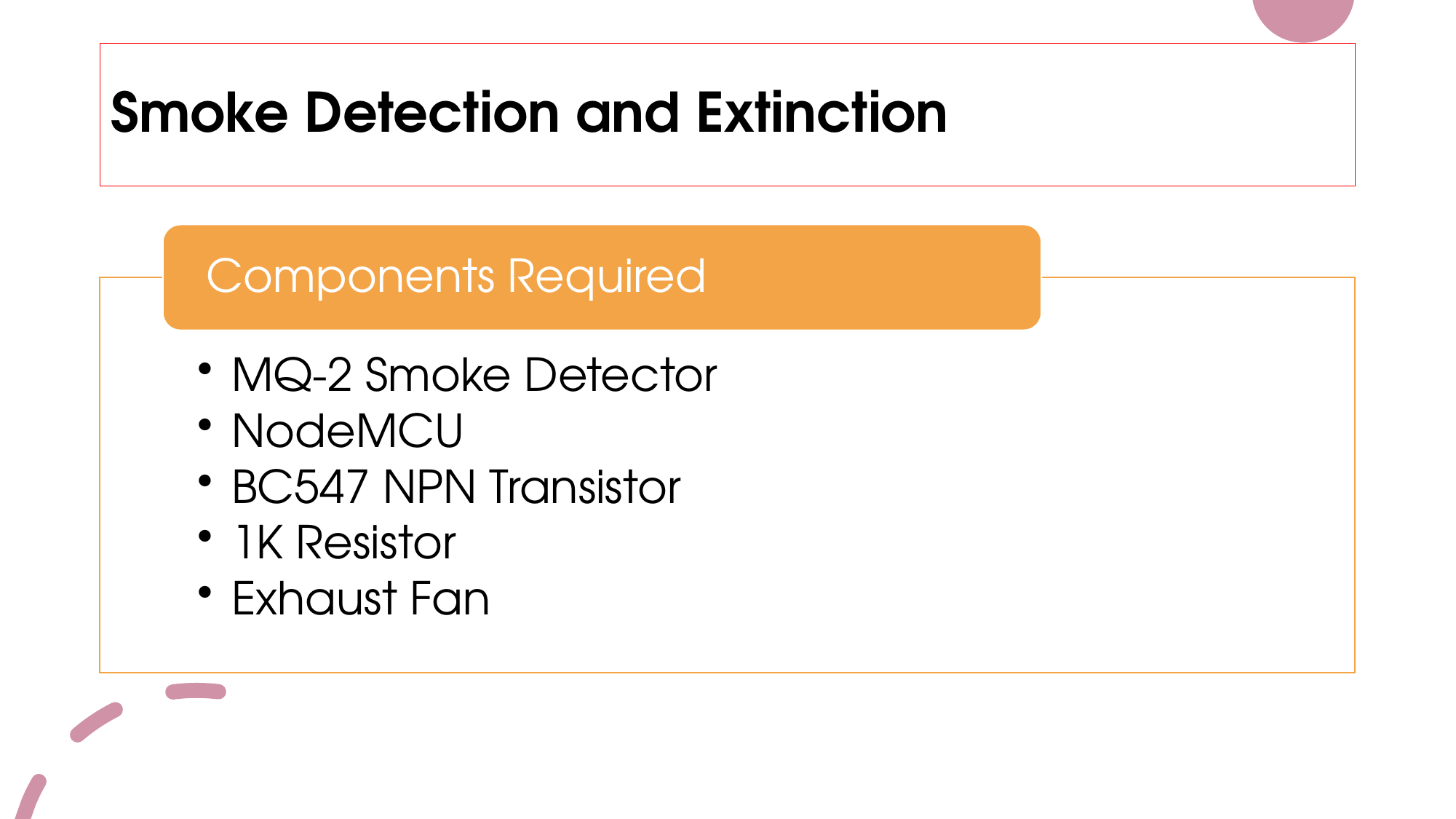

# Smoke Detection and Extinction
MQ-2 Smoke Detector
NodeMCU
BC547 NPN Transistor
1K Resistor
Exhaust Fan
Components Required